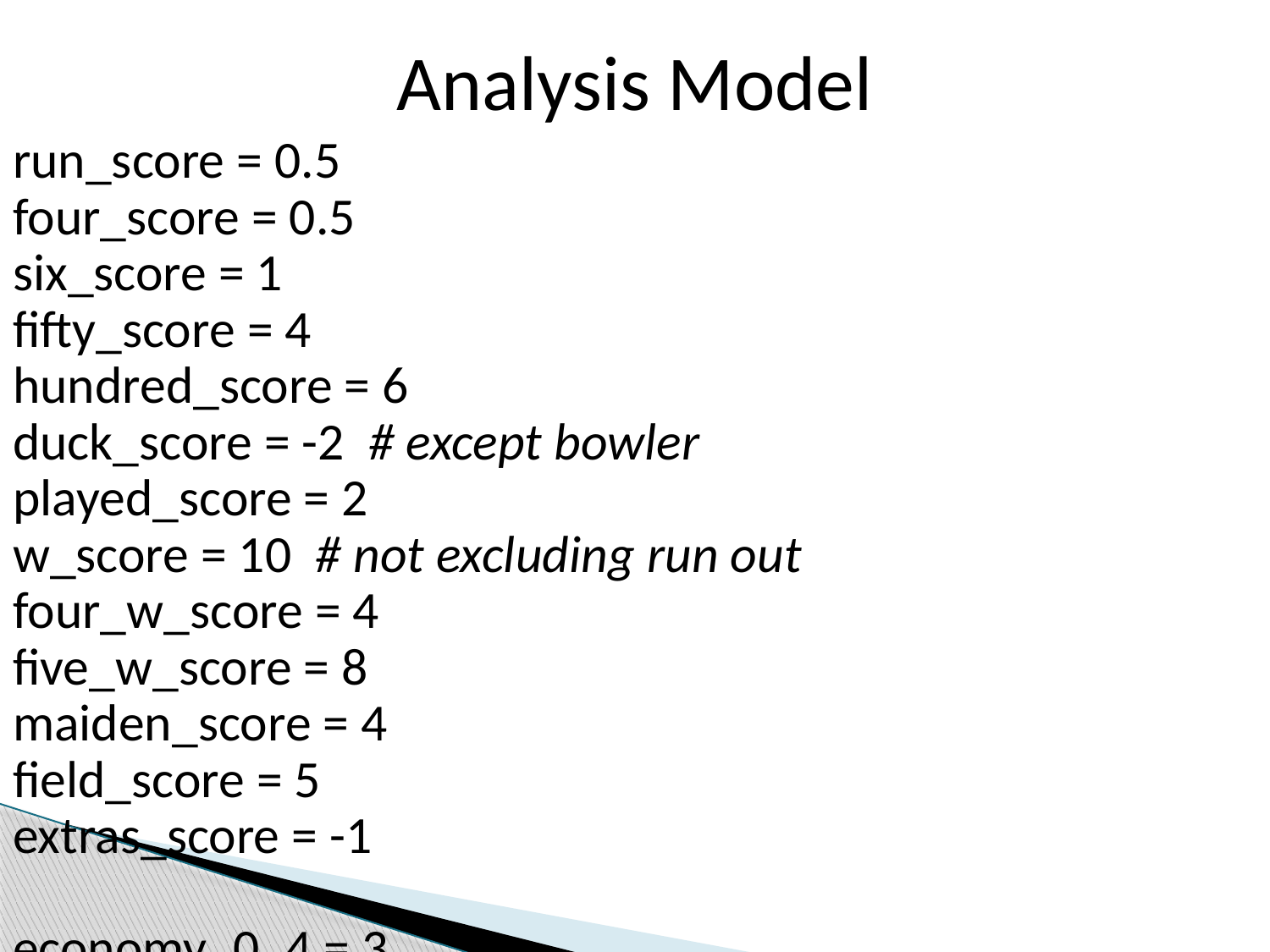

# Analysis Model
run_score = 0.5
four_score = 0.5
six_score = 1
fifty_score = 4
hundred_score = 6
duck_score = -2  # except bowler
played_score = 2
w_score = 10  # not excluding run out
four_w_score = 4
five_w_score = 8
maiden_score = 4
field_score = 5
extras_score = -1
economy_0_4 = 3
economy_4_5 = 2
economy_5_6 = 1
economy_9_10 = -1
economy_10_11 = -2
economy_11_above = -3
strike_60_70 = -1  # min 10 balls except bowlers
strike_50_60 = -2  # min 10 balls except bowlers
strike_0_50 = -3  # min 10 balls except bowlers